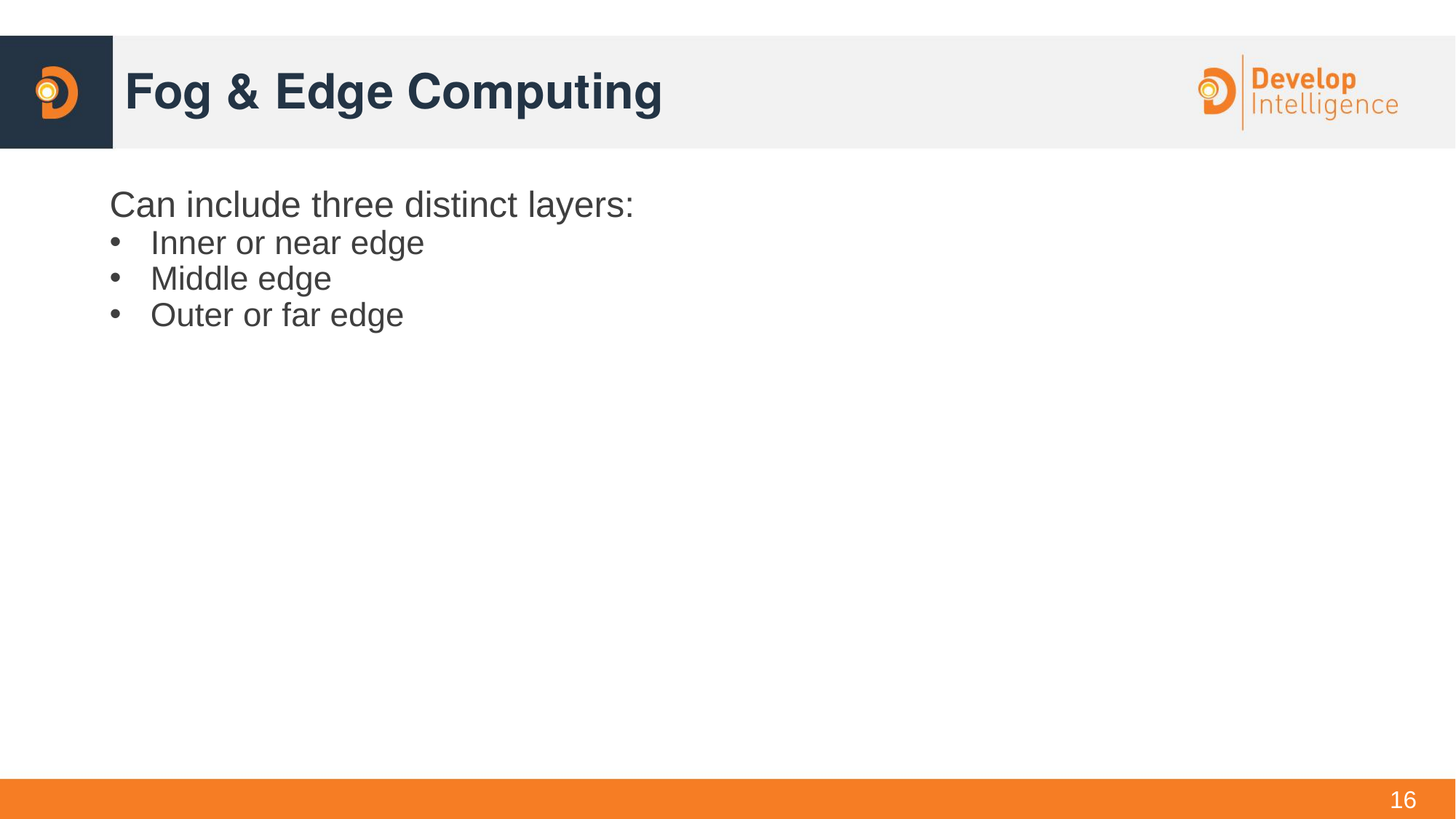

# Fog & Edge Computing
Can include three distinct layers:
Inner or near edge
Middle edge
Outer or far edge
16